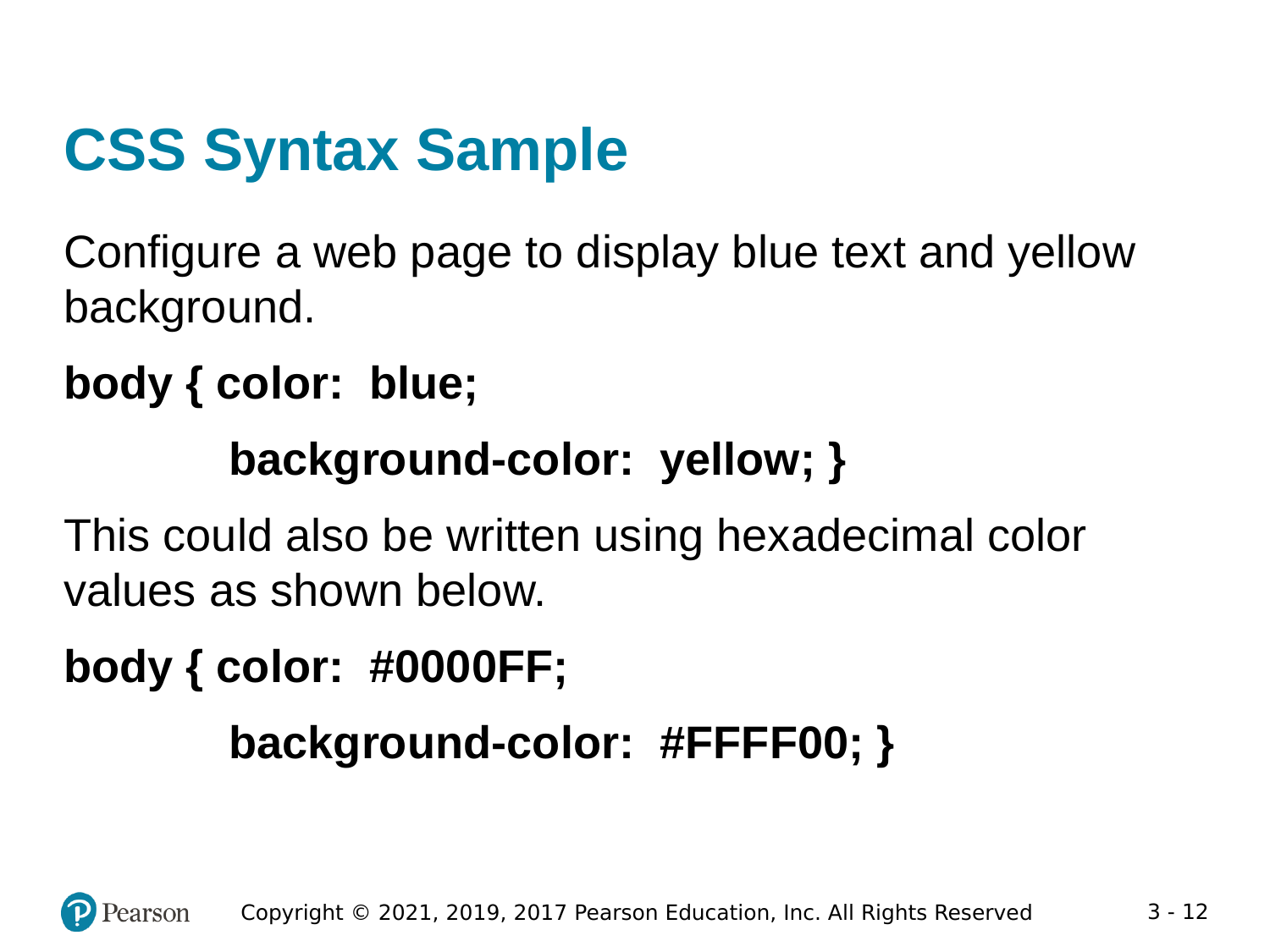

# CSS Syntax Sample
Configure a web page to display blue text and yellow background.
body { color:  blue;
             background-color:  yellow; }
This could also be written using hexadecimal color values as shown below.
body { color:  #0000FF;
             background-color:  #FFFF00; }